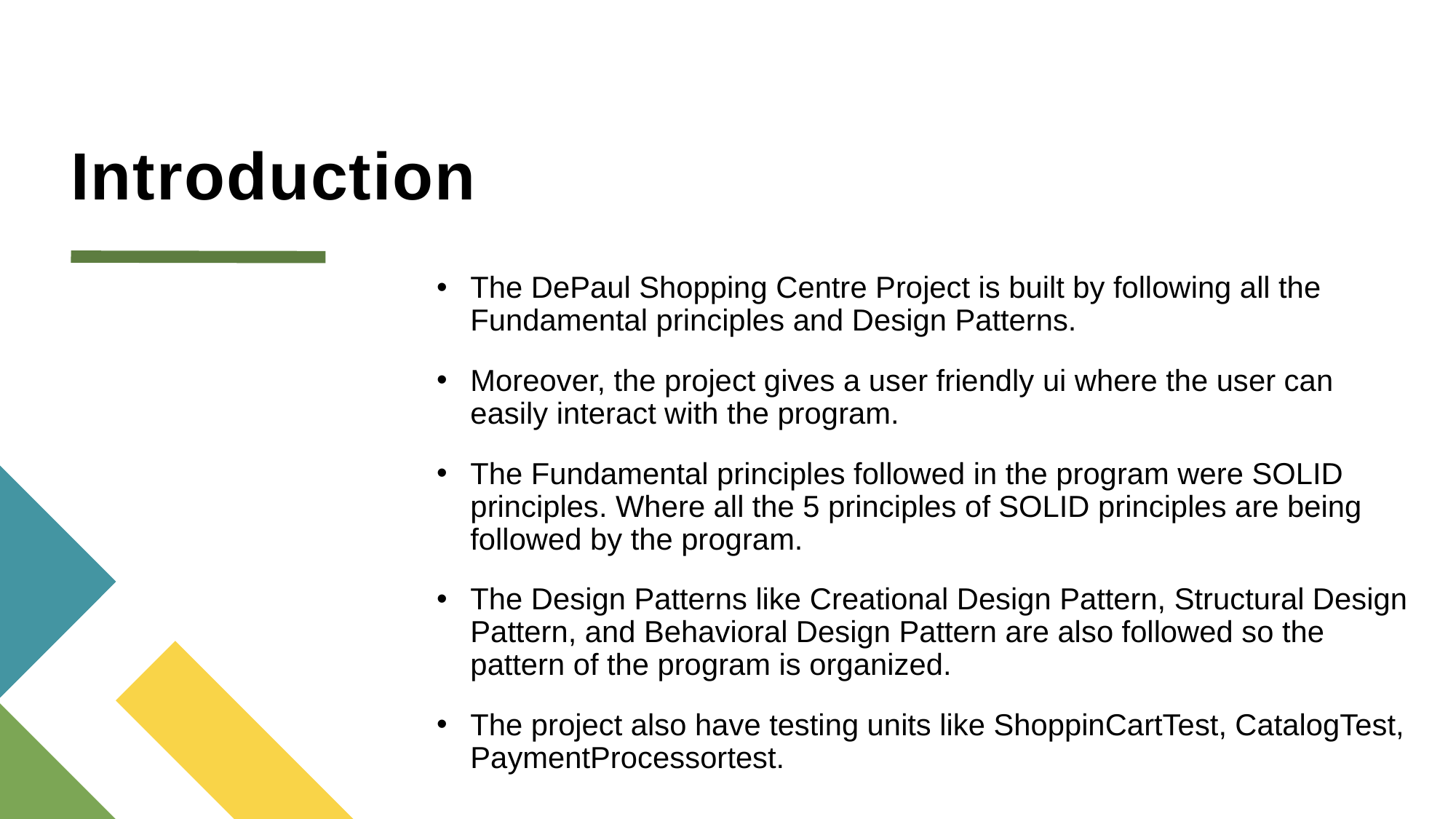

# Introduction
The DePaul Shopping Centre Project is built by following all the Fundamental principles and Design Patterns.
Moreover, the project gives a user friendly ui where the user can easily interact with the program.
The Fundamental principles followed in the program were SOLID principles. Where all the 5 principles of SOLID principles are being followed by the program.
The Design Patterns like Creational Design Pattern, Structural Design Pattern, and Behavioral Design Pattern are also followed so the pattern of the program is organized.
The project also have testing units like ShoppinCartTest, CatalogTest, PaymentProcessortest.